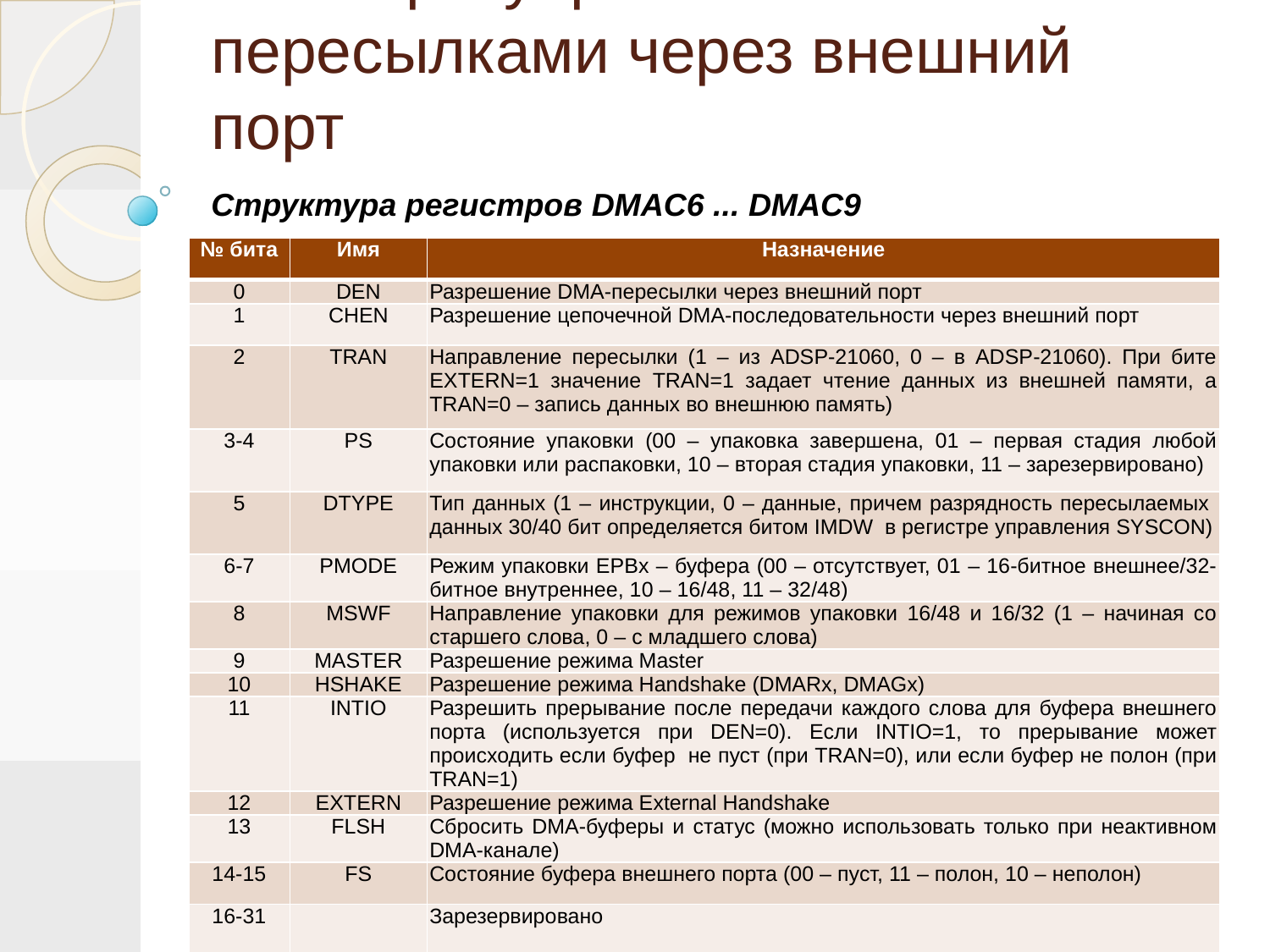

# Регистры управления DMA-пересылками через внешний порт
Структура регистров DMAC6 ... DMAC9
| № бита | Имя | Назначение |
| --- | --- | --- |
| 0 | DEN | Разрешение DMA-пересылки через внешний порт |
| 1 | CHEN | Разрешение цепочечной DMA-последовательности через внешний порт |
| 2 | TRAN | Направление пересылки (1 – из ADSP-21060, 0 – в ADSP-21060). При бите EXTERN=1 значение TRAN=1 задает чтение данных из внешней памяти, а TRAN=0 – запись данных во внешнюю память) |
| 3-4 | PS | Состояние упаковки (00 – упаковка завершена, 01 – первая стадия любой упаковки или распаковки, 10 – вторая стадия упаковки, 11 – зарезервировано) |
| 5 | DTYPE | Тип данных (1 – инструкции, 0 – данные, причем разрядность пересылаемых данных 30/40 бит определяется битом IMDW в регистре управления SYSCON) |
| 6-7 | PMODE | Режим упаковки EPBx – буфера (00 – отсутствует, 01 – 16-битное внешнее/32-битное внутреннее, 10 – 16/48, 11 – 32/48) |
| 8 | MSWF | Направление упаковки для режимов упаковки 16/48 и 16/32 (1 – начиная со старшего слова, 0 – с младшего слова) |
| 9 | MASTER | Разрешение режима Master |
| 10 | HSHAKE | Разрешение режима Handshake (DMARx, DMAGx) |
| 11 | INTIO | Разрешить прерывание после передачи каждого слова для буфера внешнего порта (используется при DEN=0). Если INTIO=1, то прерывание может происходить если буфер не пуст (при TRAN=0), или если буфер не полон (при TRAN=1) |
| 12 | EXTERN | Разрешение режима External Handshake |
| 13 | FLSH | Сбросить DMA-буферы и статус (можно использовать только при неактивном DMA-канале) |
| 14-15 | FS | Состояние буфера внешнего порта (00 – пуст, 11 – полон, 10 – неполон) |
| 16-31 |  | Зарезервировано |